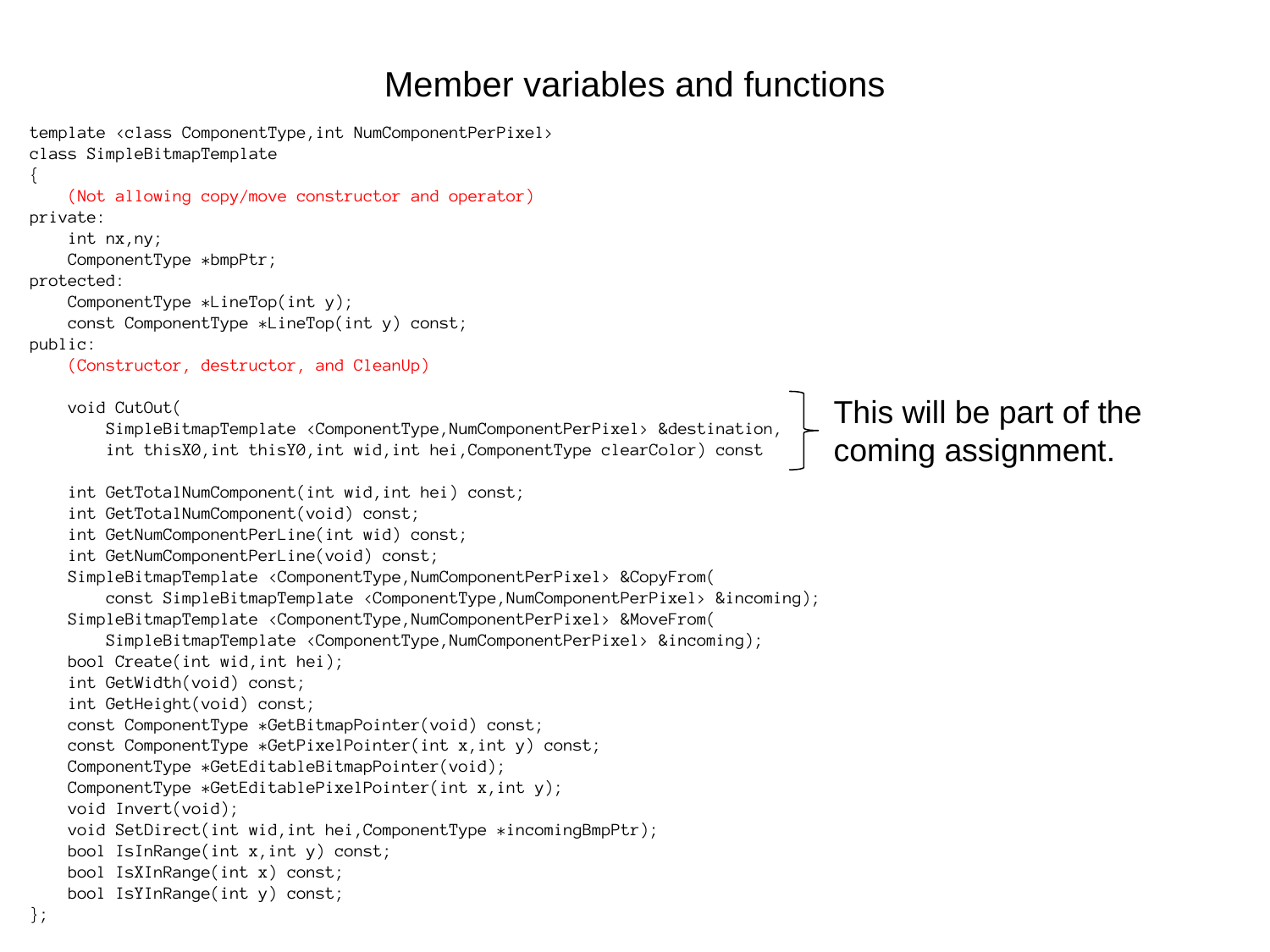

# Member variables and functions
template <class ComponentType,int NumComponentPerPixel>
class SimpleBitmapTemplate
{
    (Not allowing copy/move constructor and operator)
private:
    int nx,ny;
    ComponentType *bmpPtr;
protected:
    ComponentType *LineTop(int y);
    const ComponentType *LineTop(int y) const;
public:
    (Constructor, destructor, and CleanUp)

    void CutOut(
        SimpleBitmapTemplate <ComponentType,NumComponentPerPixel> &destination,
        int thisX0,int thisY0,int wid,int hei,ComponentType clearColor) const

    int GetTotalNumComponent(int wid,int hei) const;
    int GetTotalNumComponent(void) const;
    int GetNumComponentPerLine(int wid) const;
    int GetNumComponentPerLine(void) const;
    SimpleBitmapTemplate <ComponentType,NumComponentPerPixel> &CopyFrom(
        const SimpleBitmapTemplate <ComponentType,NumComponentPerPixel> &incoming);
    SimpleBitmapTemplate <ComponentType,NumComponentPerPixel> &MoveFrom(
        SimpleBitmapTemplate <ComponentType,NumComponentPerPixel> &incoming);
    bool Create(int wid,int hei);
    int GetWidth(void) const;
    int GetHeight(void) const;
    const ComponentType *GetBitmapPointer(void) const;
    const ComponentType *GetPixelPointer(int x,int y) const;
    ComponentType *GetEditableBitmapPointer(void);
    ComponentType *GetEditablePixelPointer(int x,int y);
    void Invert(void);
    void SetDirect(int wid,int hei,ComponentType *incomingBmpPtr);
    bool IsInRange(int x,int y) const;
    bool IsXInRange(int x) const;
    bool IsYInRange(int y) const;
};
This will be part of the coming assignment.